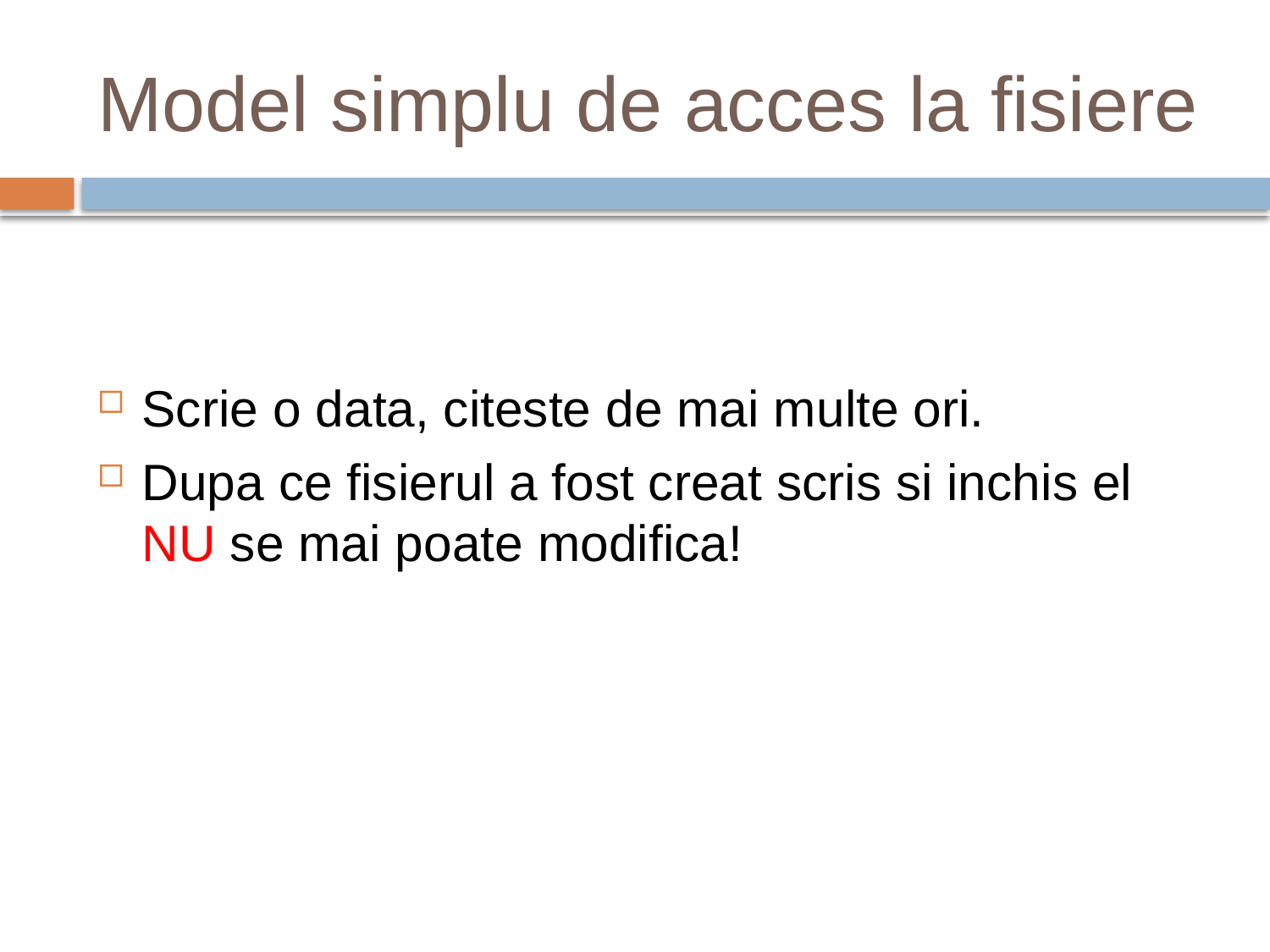

# Model simplu de acces la fisiere

Scrie o data, citeste de mai multe ori.
Dupa ce fisierul a fost creat scris si inchis el NU se mai poate modifica!